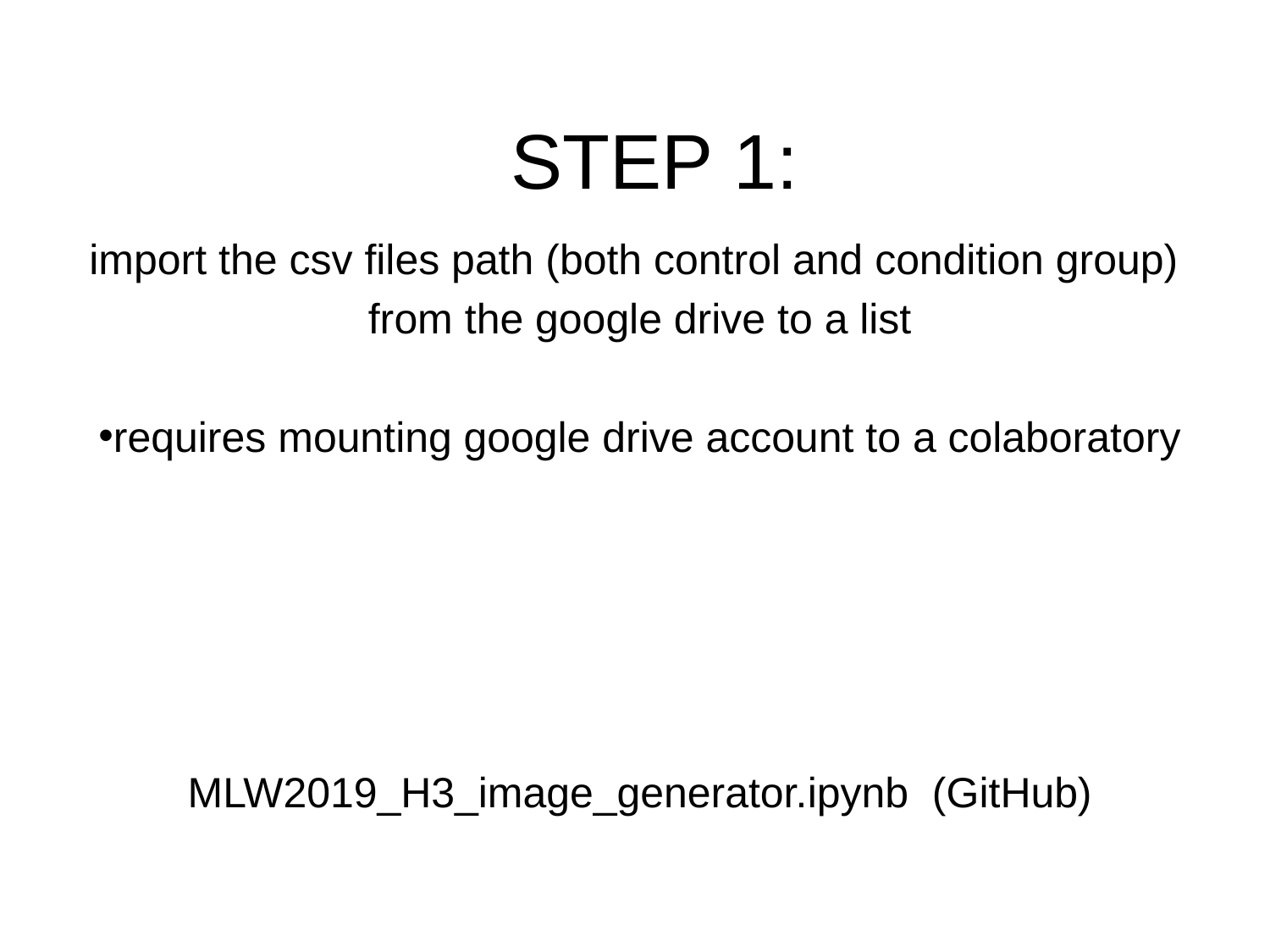

# STEP 1:
import the csv files path (both control and condition group)
from the google drive to a list

requires mounting google drive account to a colaboratory

MLW2019_H3_image_generator.ipynb  (GitHub)